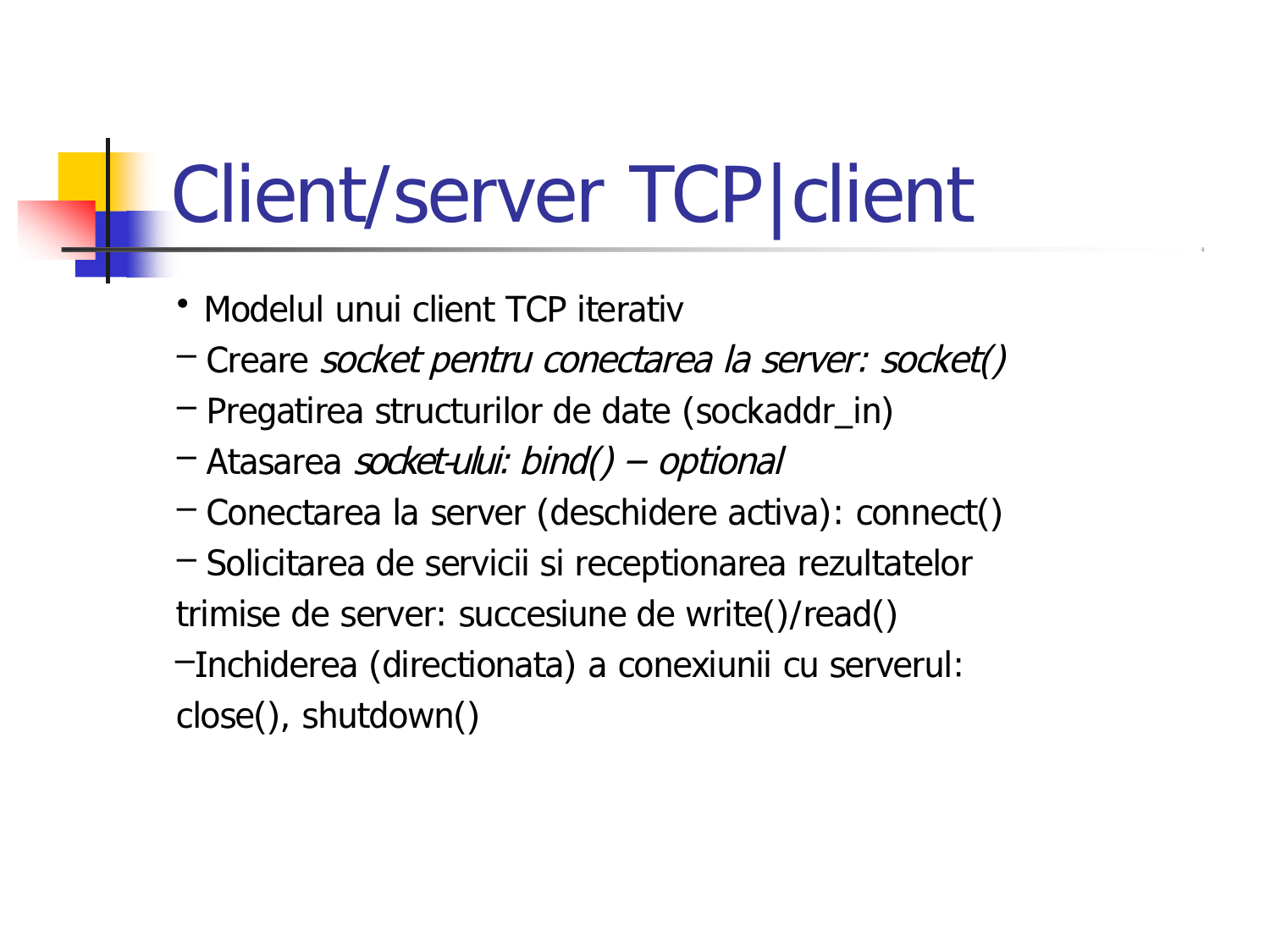

# Client/server TCP|client

Modelul unui client TCP iterativ
Creare socket pentru conectarea la server: socket()
Pregatirea structurilor de date (sockaddr_in)
Atasarea socket‐ului: bind() – optional
Conectarea la server (deschidere activa): connect()
Solicitarea de servicii si receptionarea rezultatelor
trimise de server: succesiune de write()/read()
Inchiderea (directionata) a conexiunii cu serverul:  close(), shutdown()